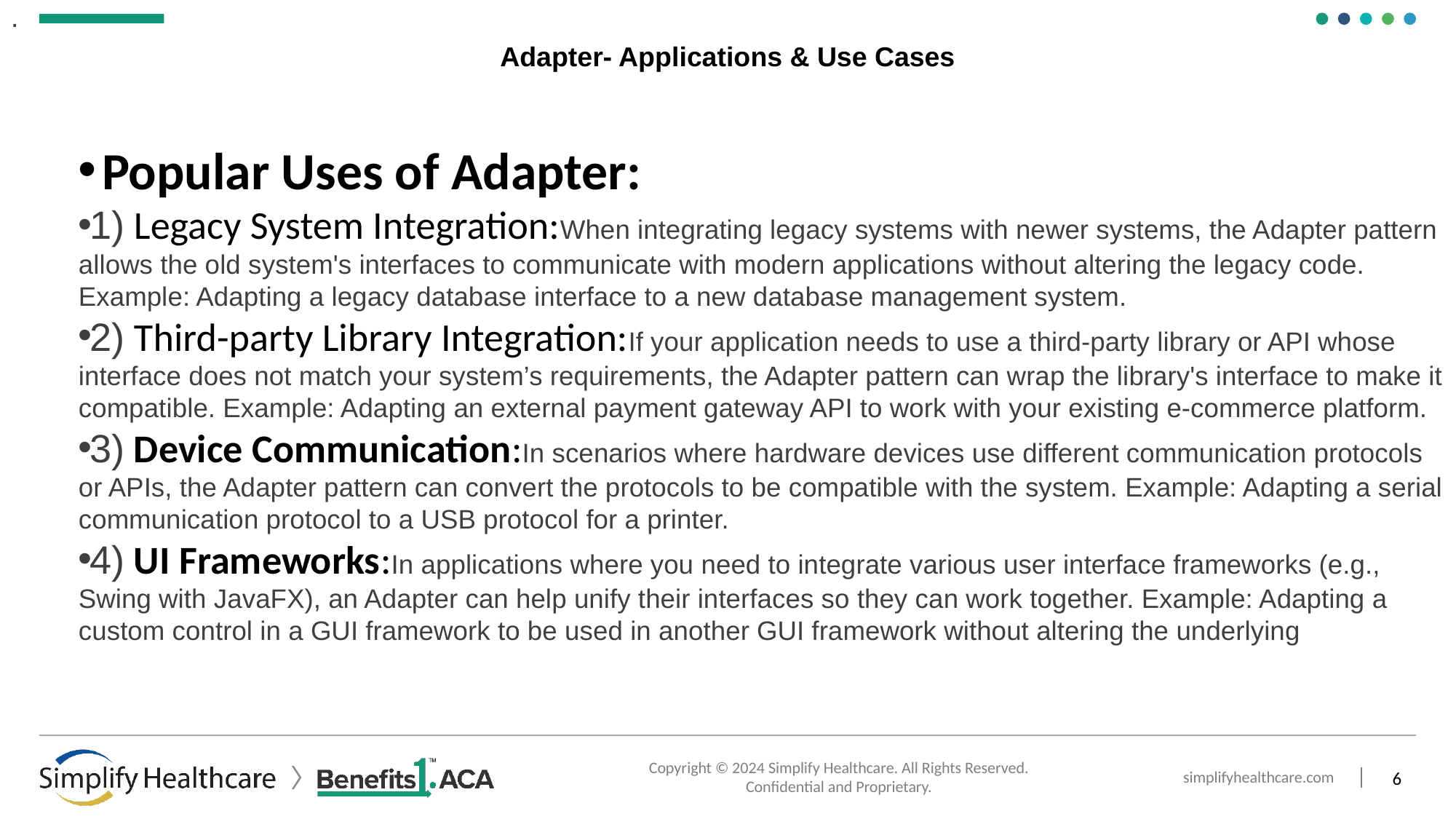

.
# Adapter- Applications & Use Cases
Popular Uses of Adapter:
1) Legacy System Integration:When integrating legacy systems with newer systems, the Adapter pattern allows the old system's interfaces to communicate with modern applications without altering the legacy code. Example: Adapting a legacy database interface to a new database management system.
2) Third-party Library Integration:If your application needs to use a third-party library or API whose interface does not match your system’s requirements, the Adapter pattern can wrap the library's interface to make it compatible. Example: Adapting an external payment gateway API to work with your existing e-commerce platform.
3) Device Communication:In scenarios where hardware devices use different communication protocols or APIs, the Adapter pattern can convert the protocols to be compatible with the system. Example: Adapting a serial communication protocol to a USB protocol for a printer.
4) UI Frameworks:In applications where you need to integrate various user interface frameworks (e.g., Swing with JavaFX), an Adapter can help unify their interfaces so they can work together. Example: Adapting a custom control in a GUI framework to be used in another GUI framework without altering the underlying